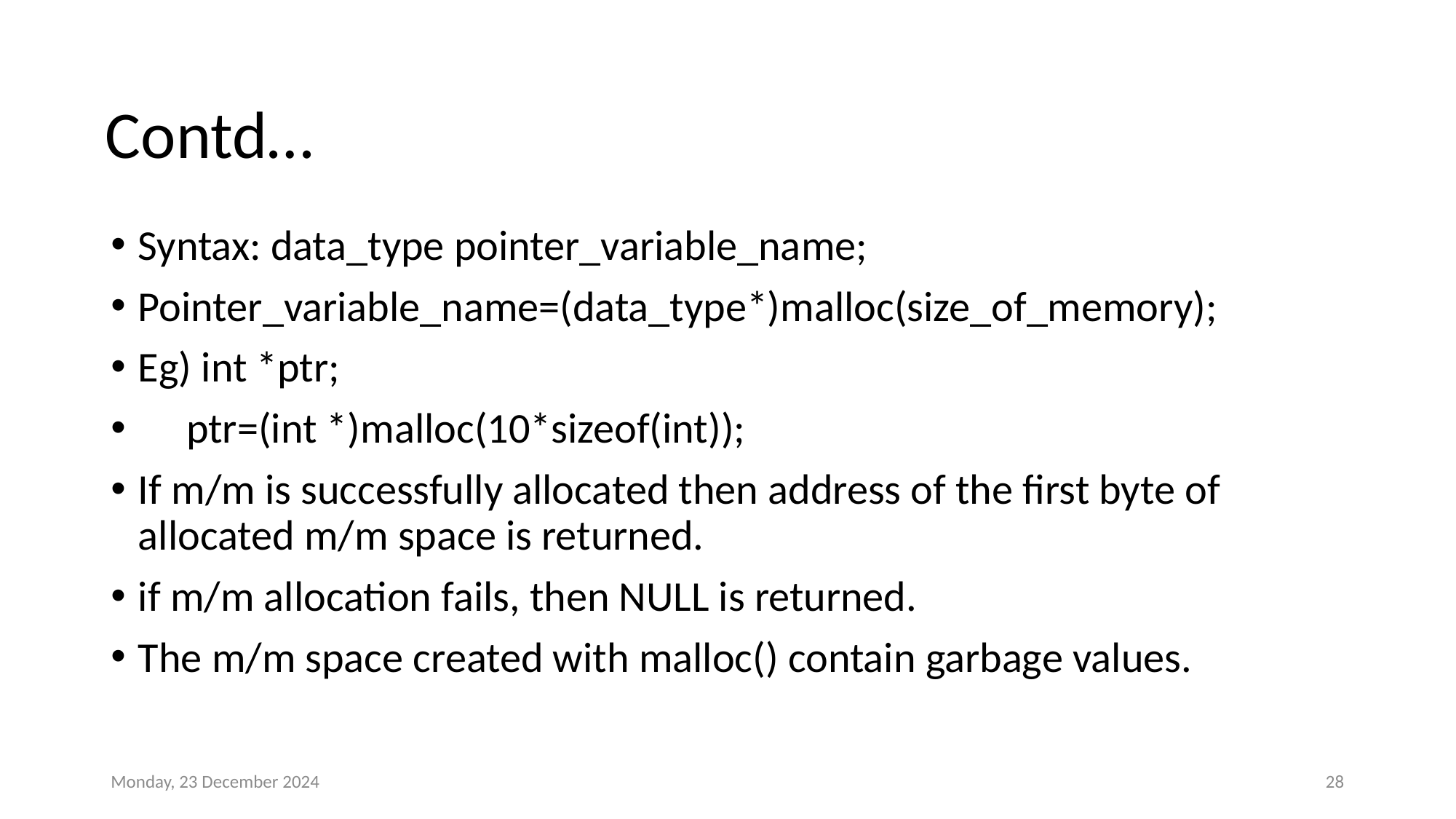

# Contd…
Syntax: data_type pointer_variable_name;
Pointer_variable_name=(data_type*)malloc(size_of_memory);
Eg) int *ptr;
     ptr=(int *)malloc(10*sizeof(int));
If m/m is successfully allocated then address of the first byte of allocated m/m space is returned.
if m/m allocation fails, then NULL is returned.
The m/m space created with malloc() contain garbage values.

Monday, 23 December 2024
28